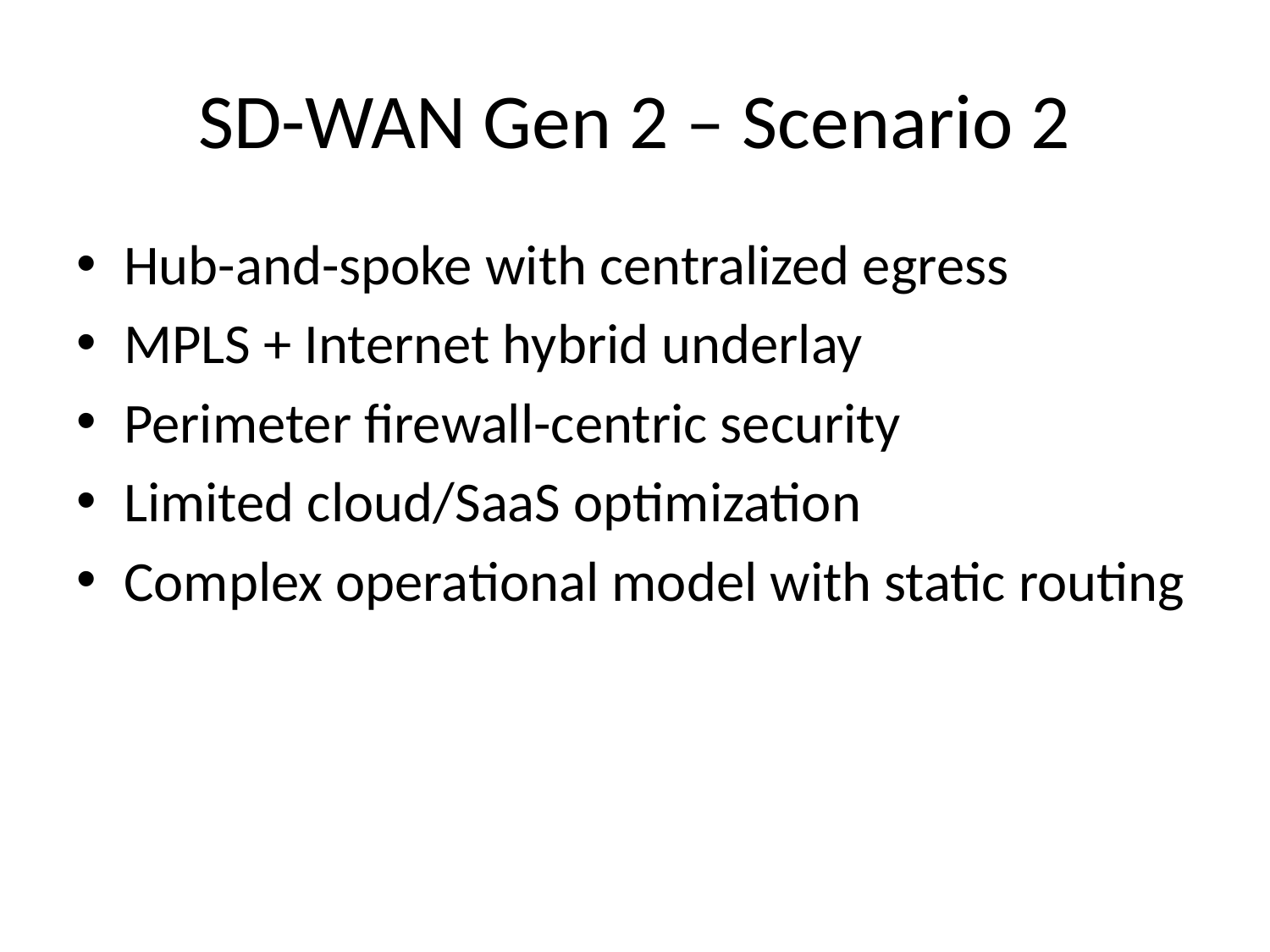

# SD-WAN Gen 2 – Scenario 2
Hub-and-spoke with centralized egress
MPLS + Internet hybrid underlay
Perimeter firewall-centric security
Limited cloud/SaaS optimization
Complex operational model with static routing